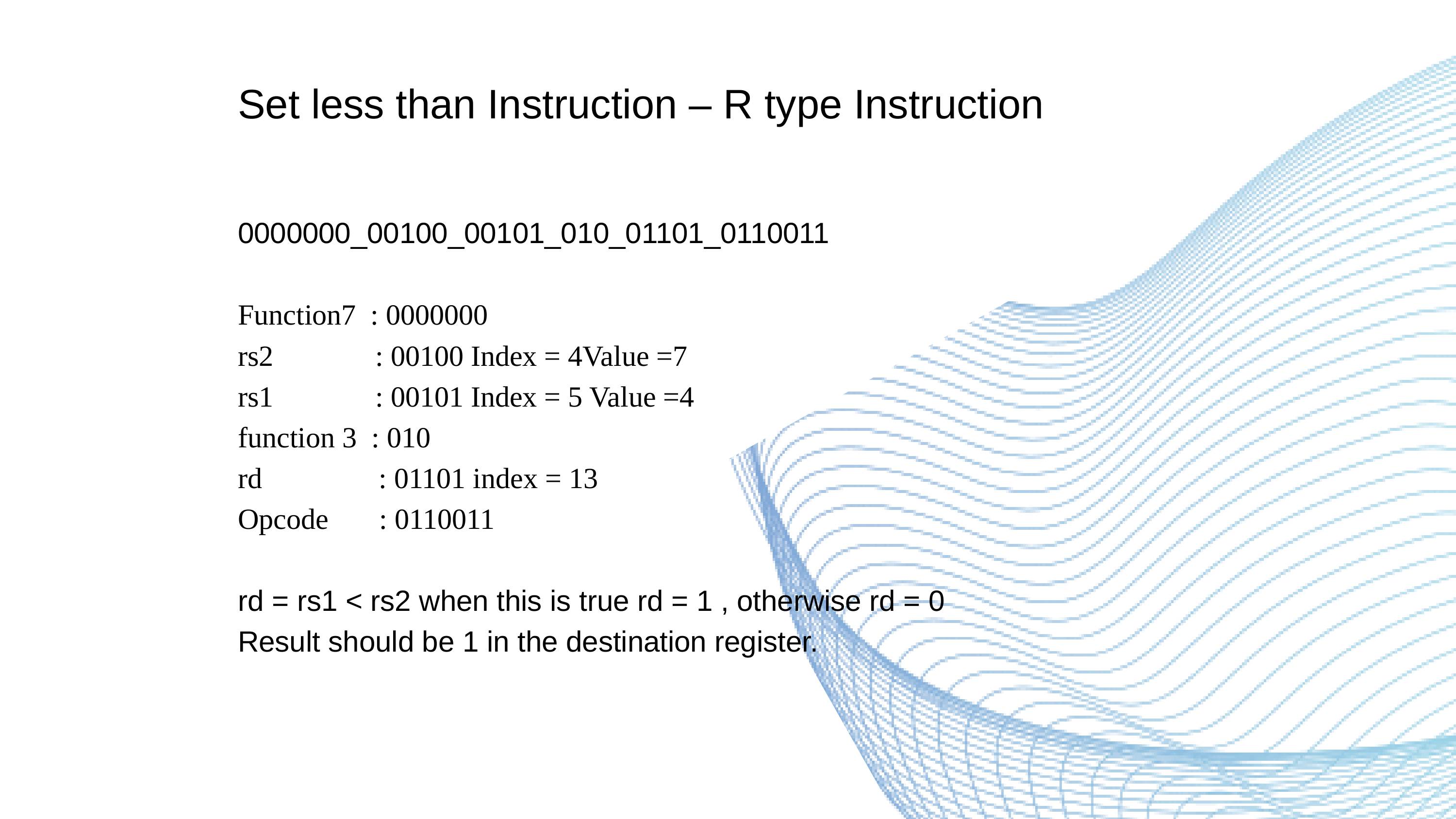

Set less than Instruction – R type Instruction

0000000_00100_00101_010_01101_0110011

Function7  : 0000000
rs2              : 00100 Index = 4Value =7
rs1              : 00101 Index = 5 Value =4
function 3  : 010
rd                : 01101 index = 13
Opcode       : 0110011

rd = rs1 < rs2 when this is true rd = 1 , otherwise rd = 0
Result should be 1 in the destination register.